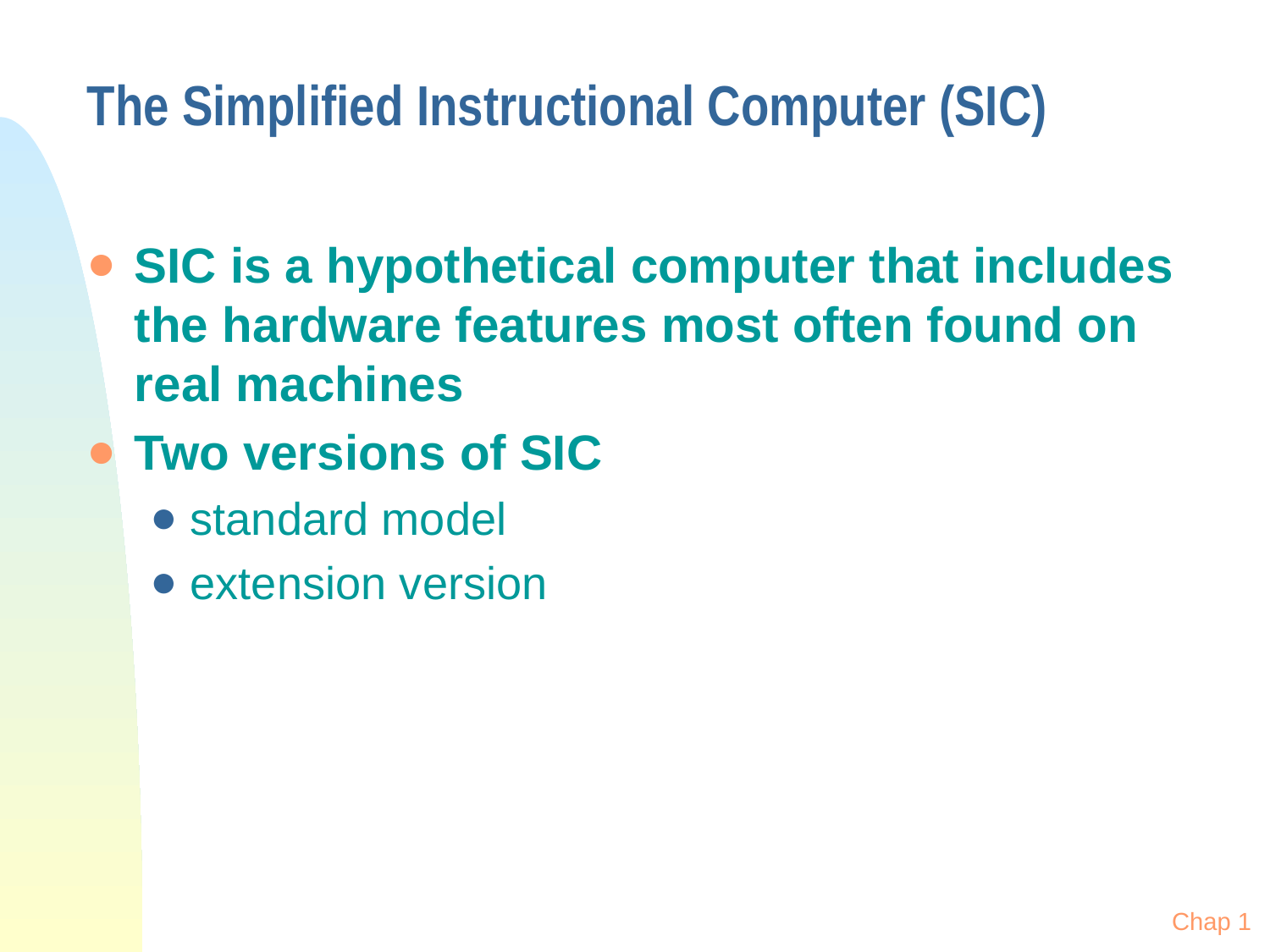

# The Simplified Instructional Computer (SIC)
SIC is a hypothetical computer that includes the hardware features most often found on real machines
Two versions of SIC
standard model
extension version
Chap 1